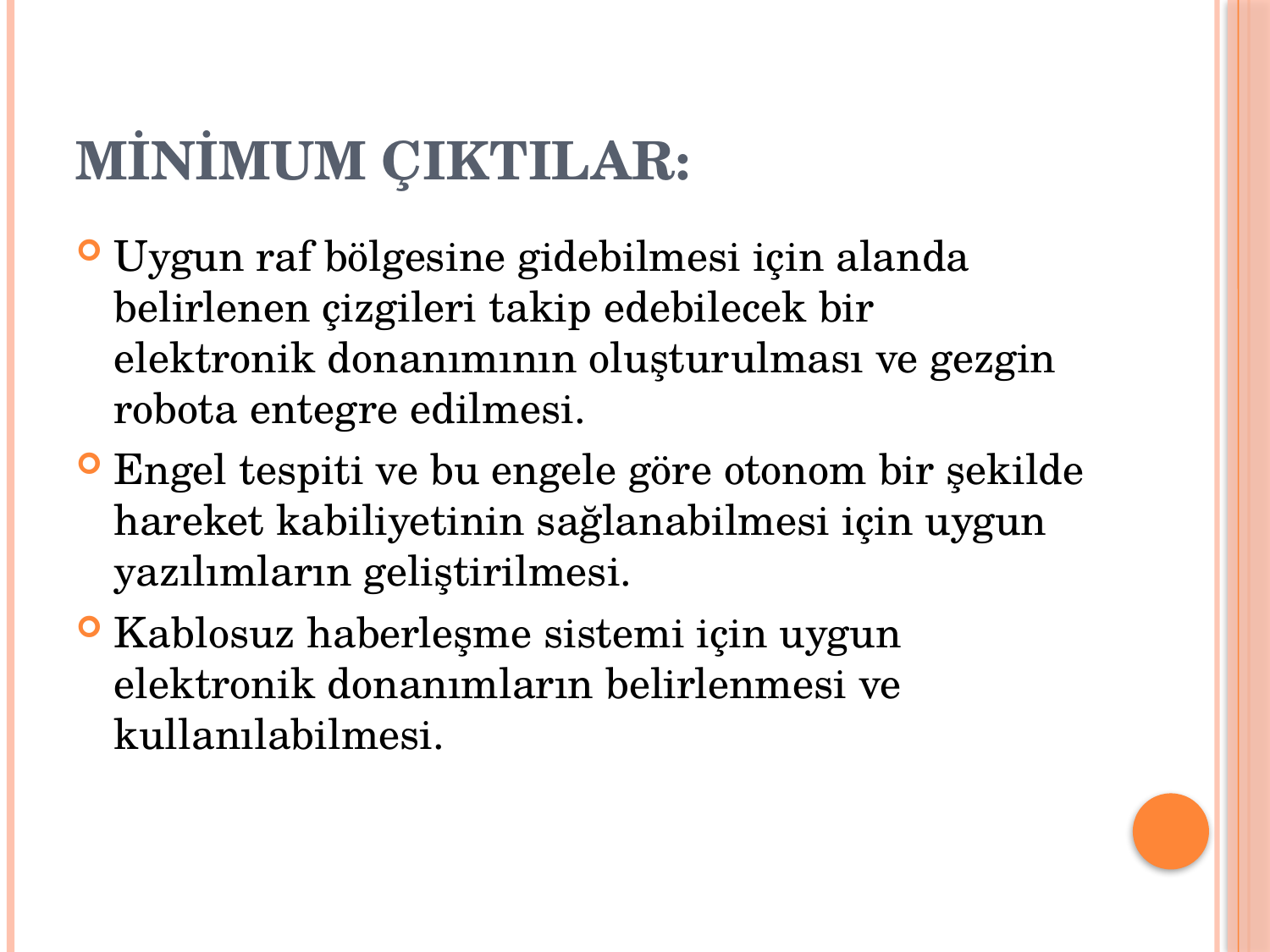

# Minimum çıktılar:
Uygun raf bölgesine gidebilmesi için alanda belirlenen çizgileri takip edebilecek bir elektronik donanımının oluşturulması ve gezgin robota entegre edilmesi.
Engel tespiti ve bu engele göre otonom bir şekilde hareket kabiliyetinin sağlanabilmesi için uygun yazılımların geliştirilmesi.
Kablosuz haberleşme sistemi için uygun elektronik donanımların belirlenmesi ve kullanılabilmesi.